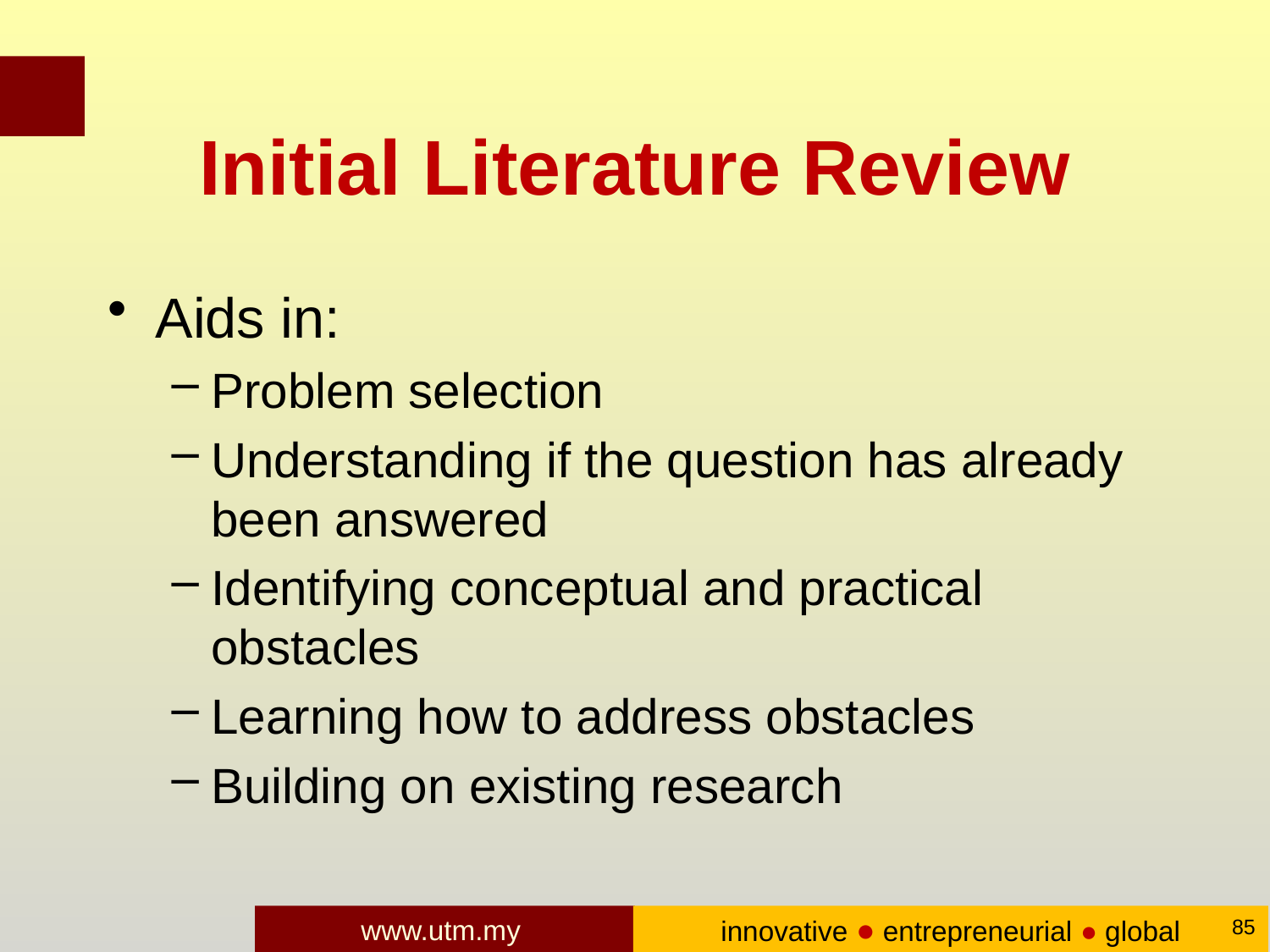

# Initial Literature Review
Aids in:
Problem selection
Understanding if the question has already been answered
Identifying conceptual and practical obstacles
Learning how to address obstacles
Building on existing research